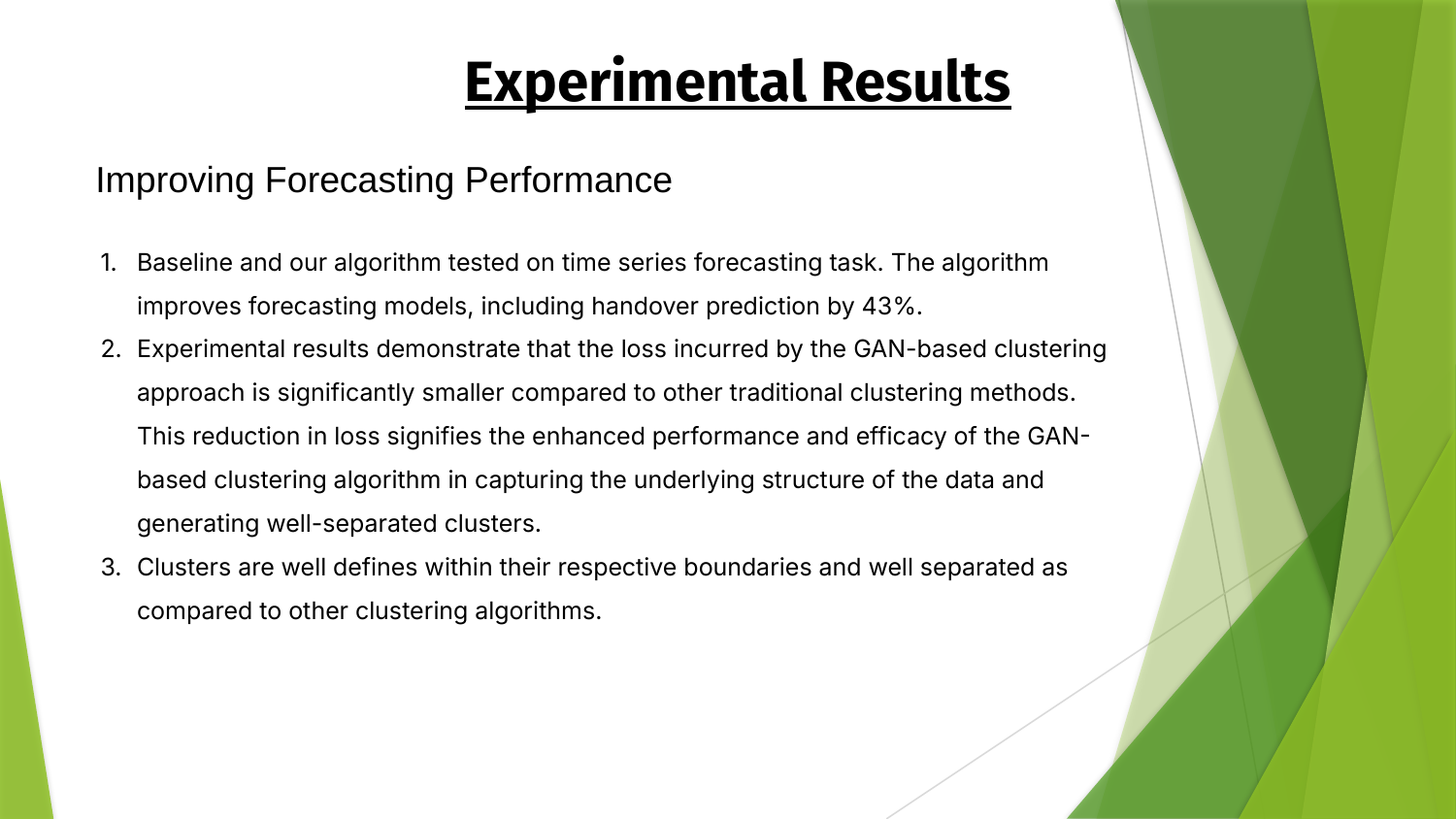

Experimental Results

Improving Forecasting Performance
Baseline and our algorithm tested on time series forecasting task. The algorithm improves forecasting models, including handover prediction by 43%.
Experimental results demonstrate that the loss incurred by the GAN-based clustering approach is significantly smaller compared to other traditional clustering methods. This reduction in loss signifies the enhanced performance and efficacy of the GAN-based clustering algorithm in capturing the underlying structure of the data and generating well-separated clusters.
Clusters are well defines within their respective boundaries and well separated as compared to other clustering algorithms.

Photo by